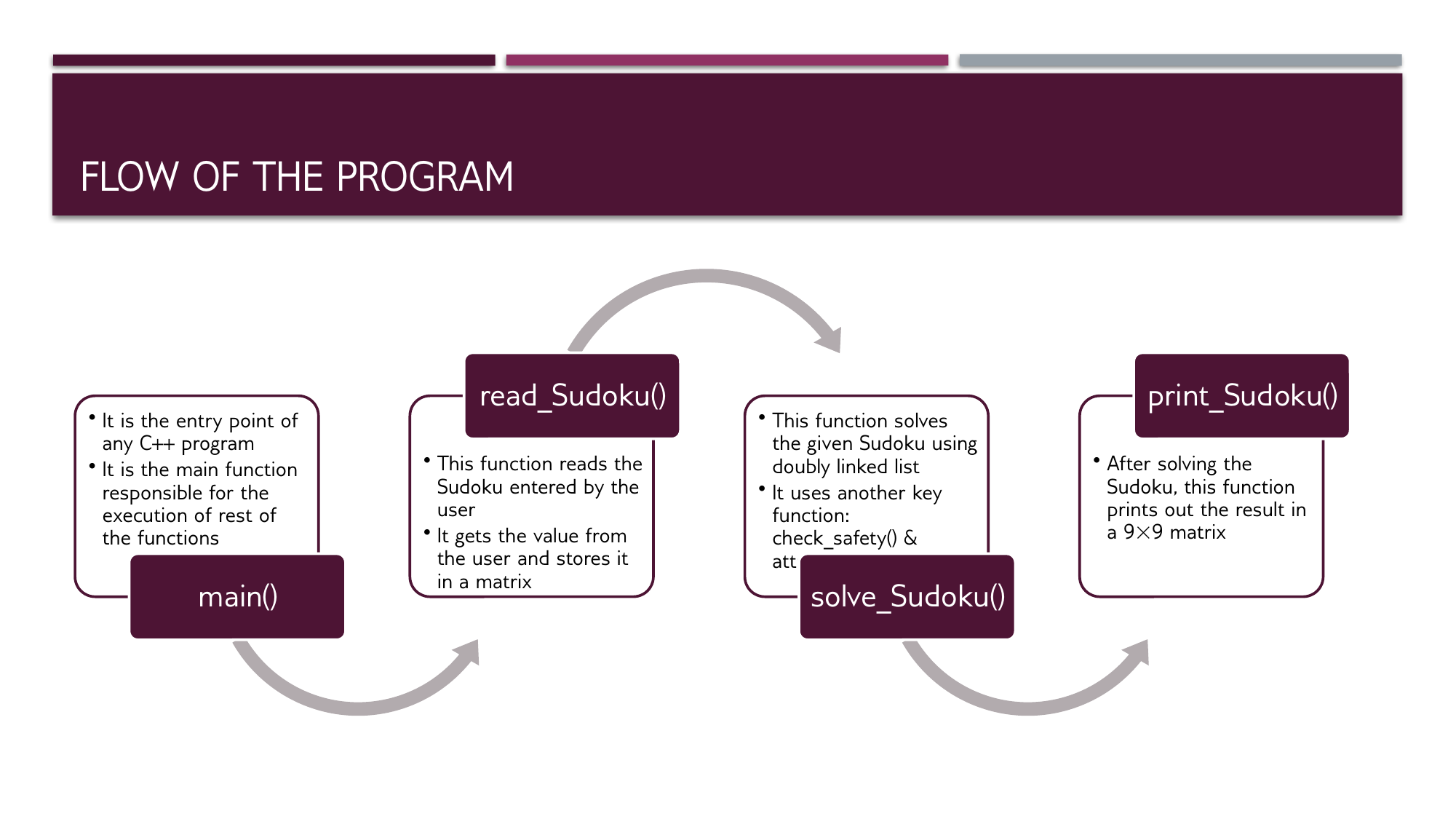

# Flow of the program
It is the entry point of any C++ program
It is the main function responsible for the execution of rest of the functions
main()
This function reads the Sudoku entered by the user
It gets the value from the user and stores it in a matrix
read_Sudoku()
This function solves the given Sudoku using doubly linked list
It uses another key function: check_safety() & attach_node()
solve_Sudoku()
After solving the Sudoku, this function prints out the result in a 9×9 matrix
print_Sudoku()